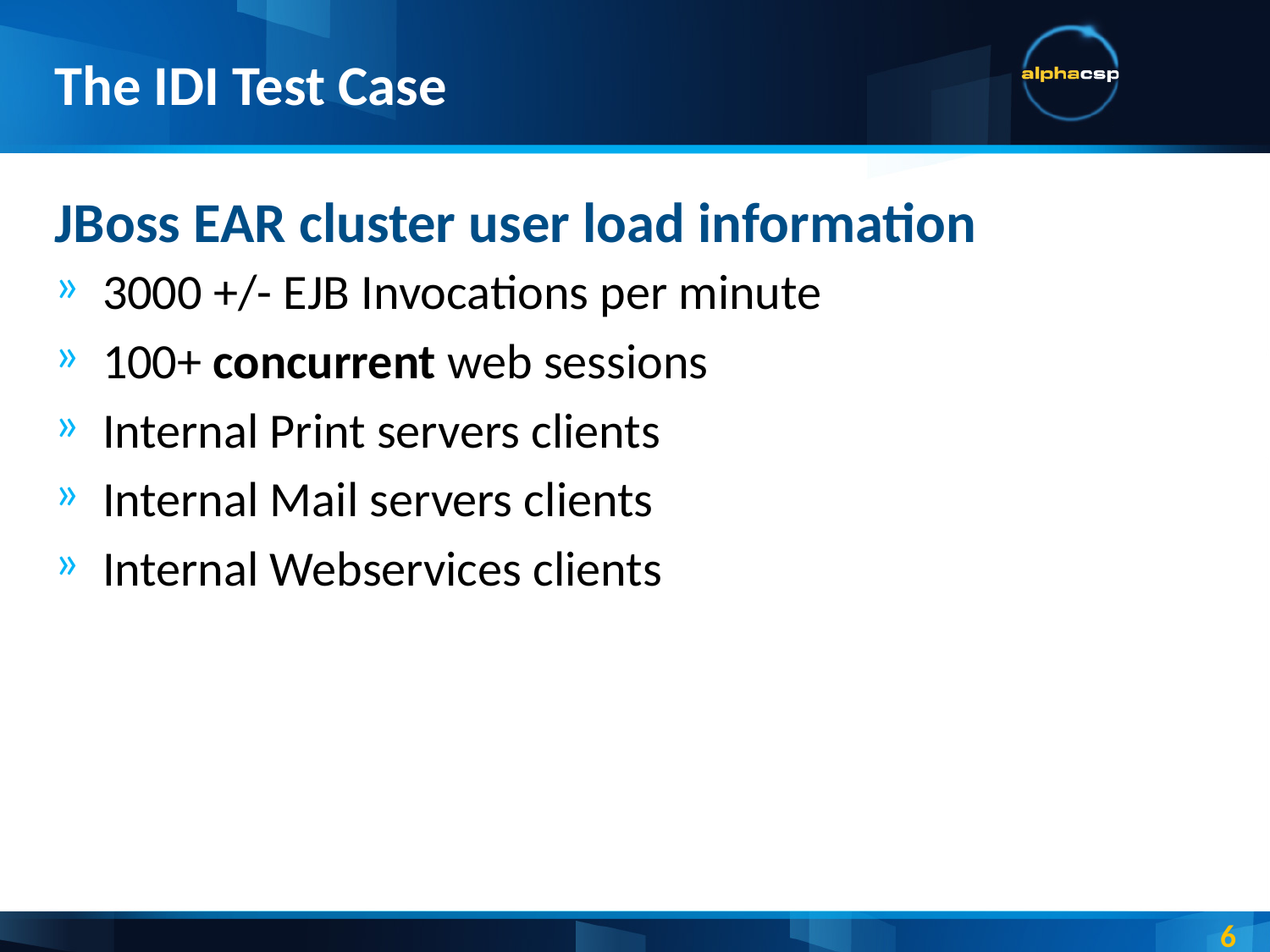

# The IDI Test Case
JBoss EAR cluster user load information
3000 +/- EJB Invocations per minute
100+ concurrent web sessions
Internal Print servers clients
Internal Mail servers clients
Internal Webservices clients